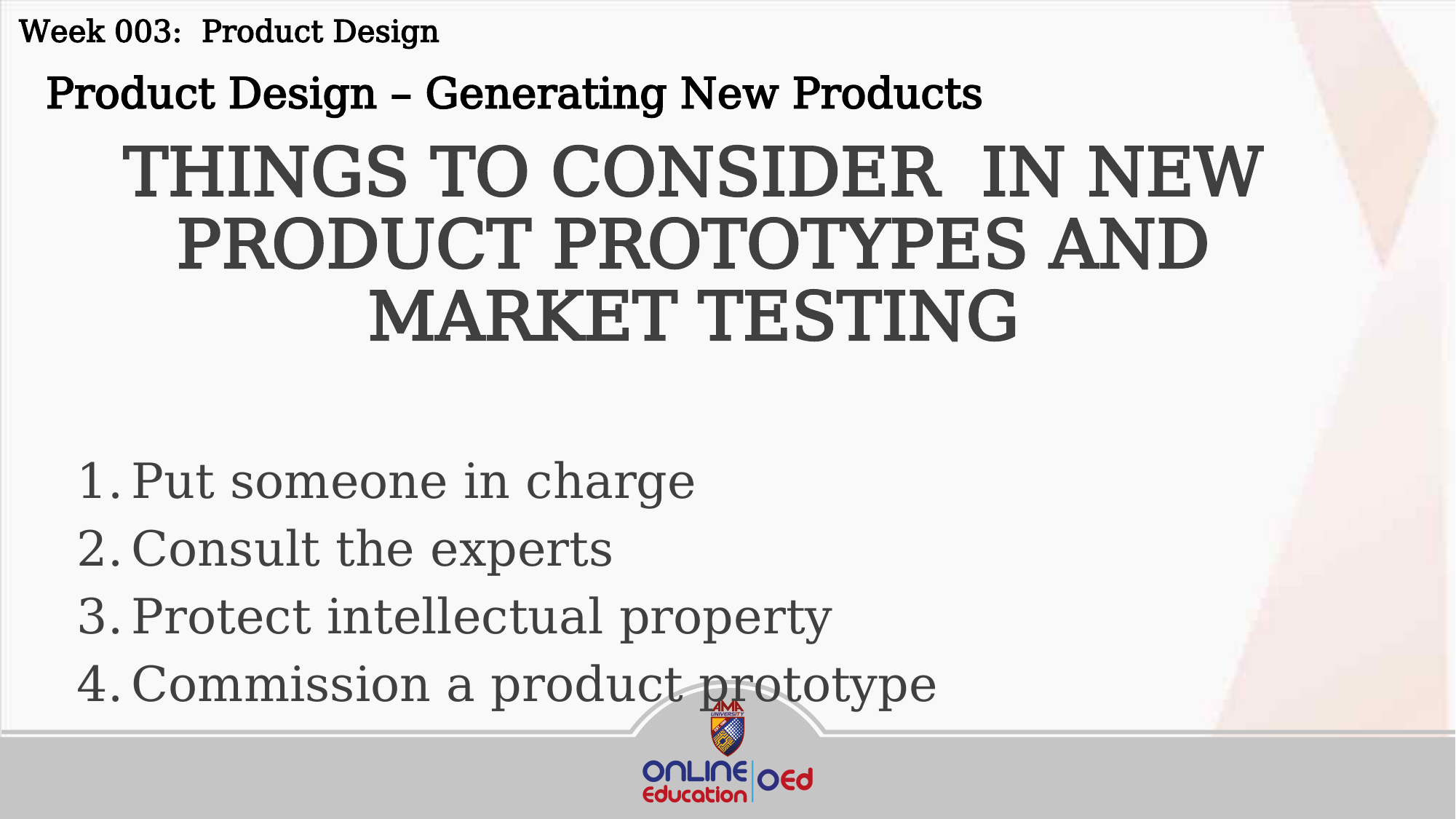

Week 003:  Product Design
  Product Design – Generating New Products
THINGS TO CONSIDER  IN NEW PRODUCT PROTOTYPES AND MARKET TESTING

Put someone in charge
Consult the experts
Protect intellectual property
Commission a product prototype